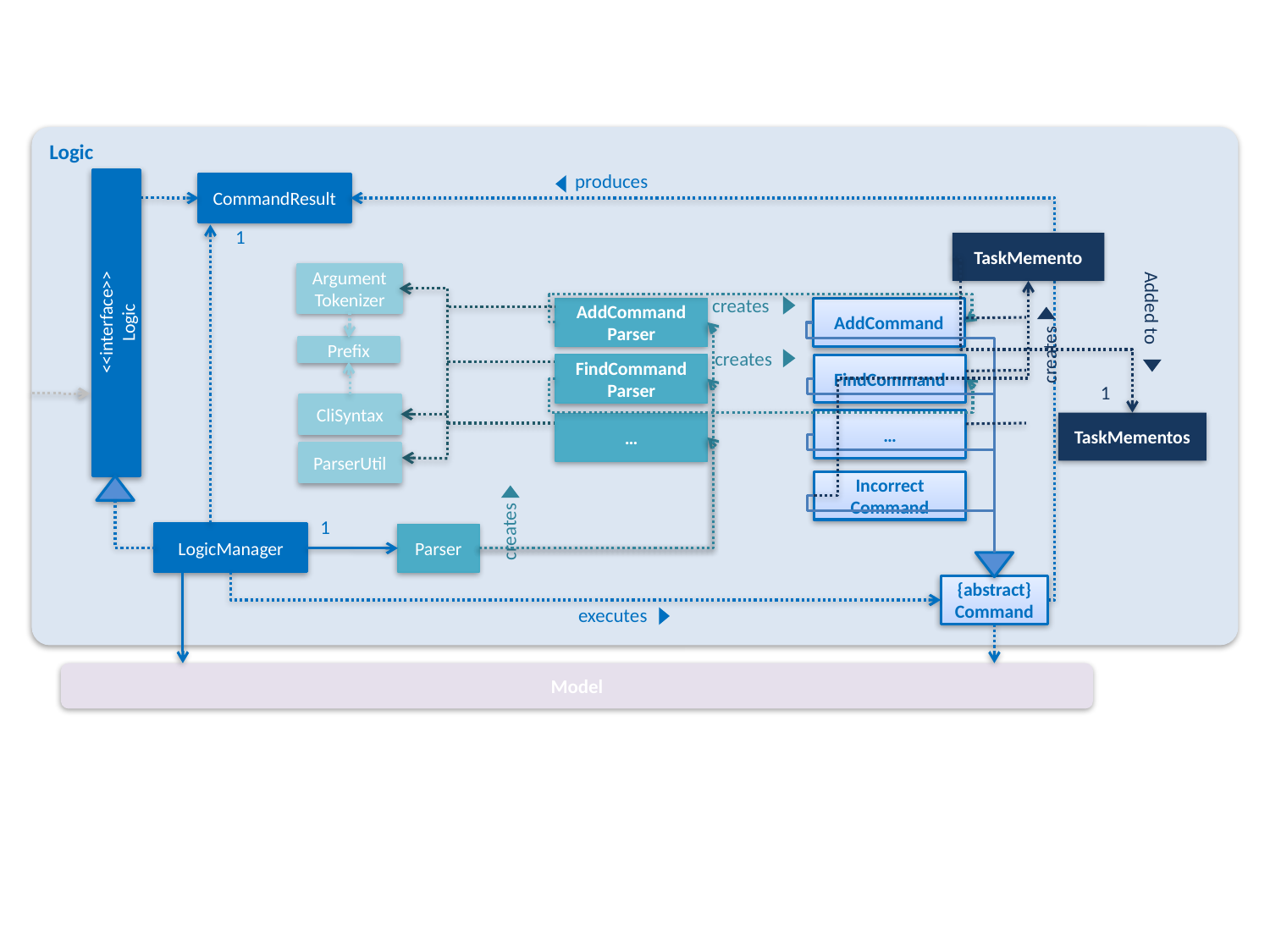

Logic
produces

CommandResult
1
TaskMemento
Argument
Tokenizer

creates
AddCommand
Parser
AddCommand
<<interface>>
Logic
Added to

creates
creates
Prefix
FindCommand
FindCommand
Parser

1
CliSyntax
…
TaskMementos
…
ParserUtil
Incorrect
Command

creates

1
LogicManager
Parser

{abstract}
Command
executes

Model